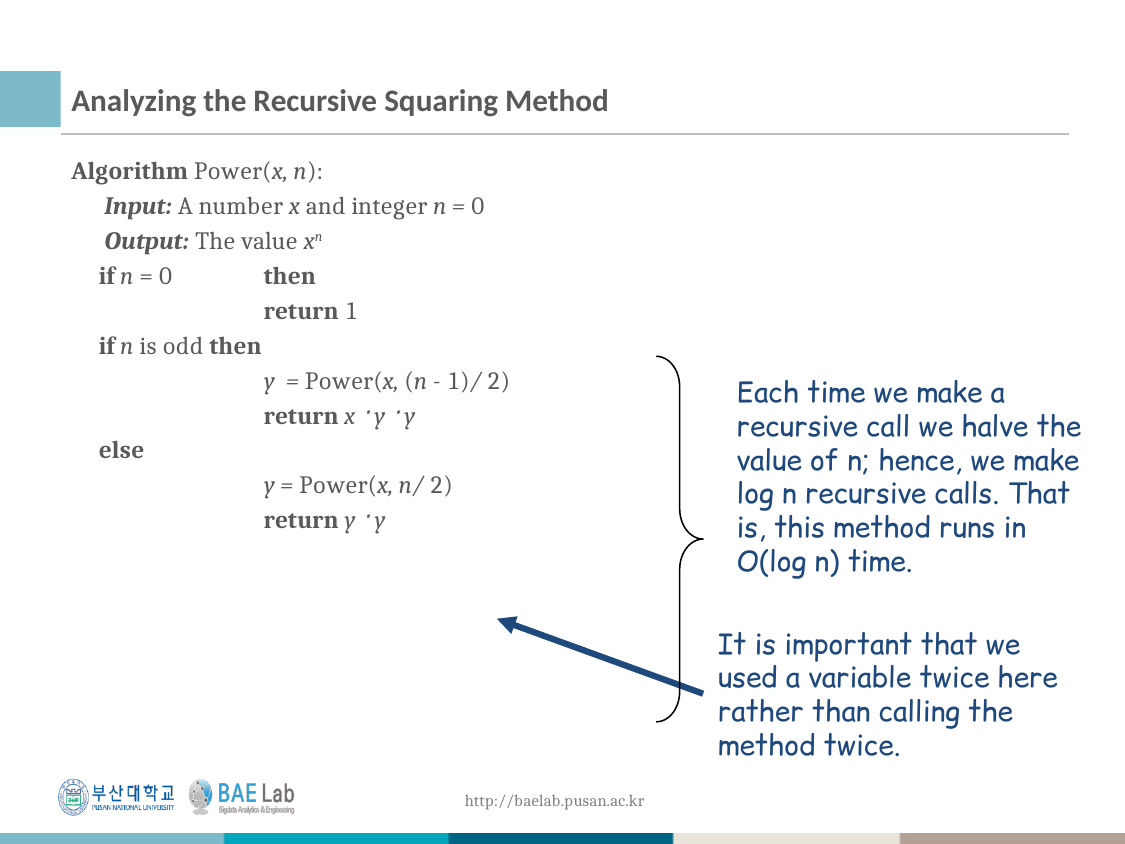

# Analyzing the Recursive Squaring Method
Algorithm Power(x, n):
      Input: A number x and integer n = 0
      Output: The value xn
     if n = 0	then
		return 1
     if n is odd then
		y  = Power(x, (n - 1)/ 2)
		return x · y · y
     else
		y = Power(x, n/ 2)
		return y · y

Each time we make a recursive call we halve the value of n; hence, we make log n recursive calls. That is, this method runs in O(log n) time.

It is important that we used a variable twice here rather than calling the method twice.